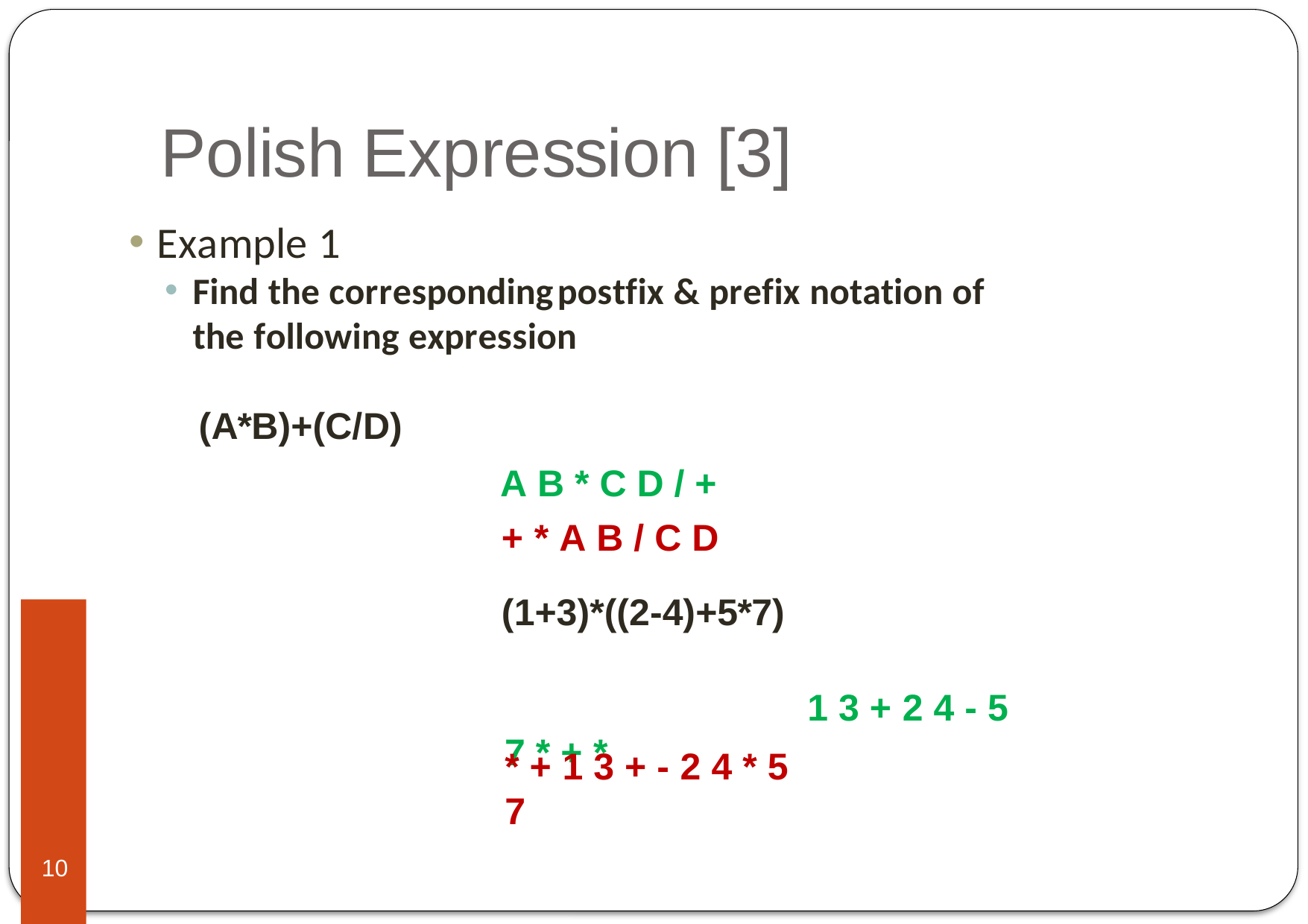

# Polish Expression [3]
Example 1
Find the correspondingpostfix & prefix notation of the following expression

(A*B)+(C/D)
A B * C D / +
+ * A B / C D
(1+3)*((2-4)+5*7)

1 3 + 2 4 - 5 7 * + *

* + 1 3 + - 2 4 * 5 7
10